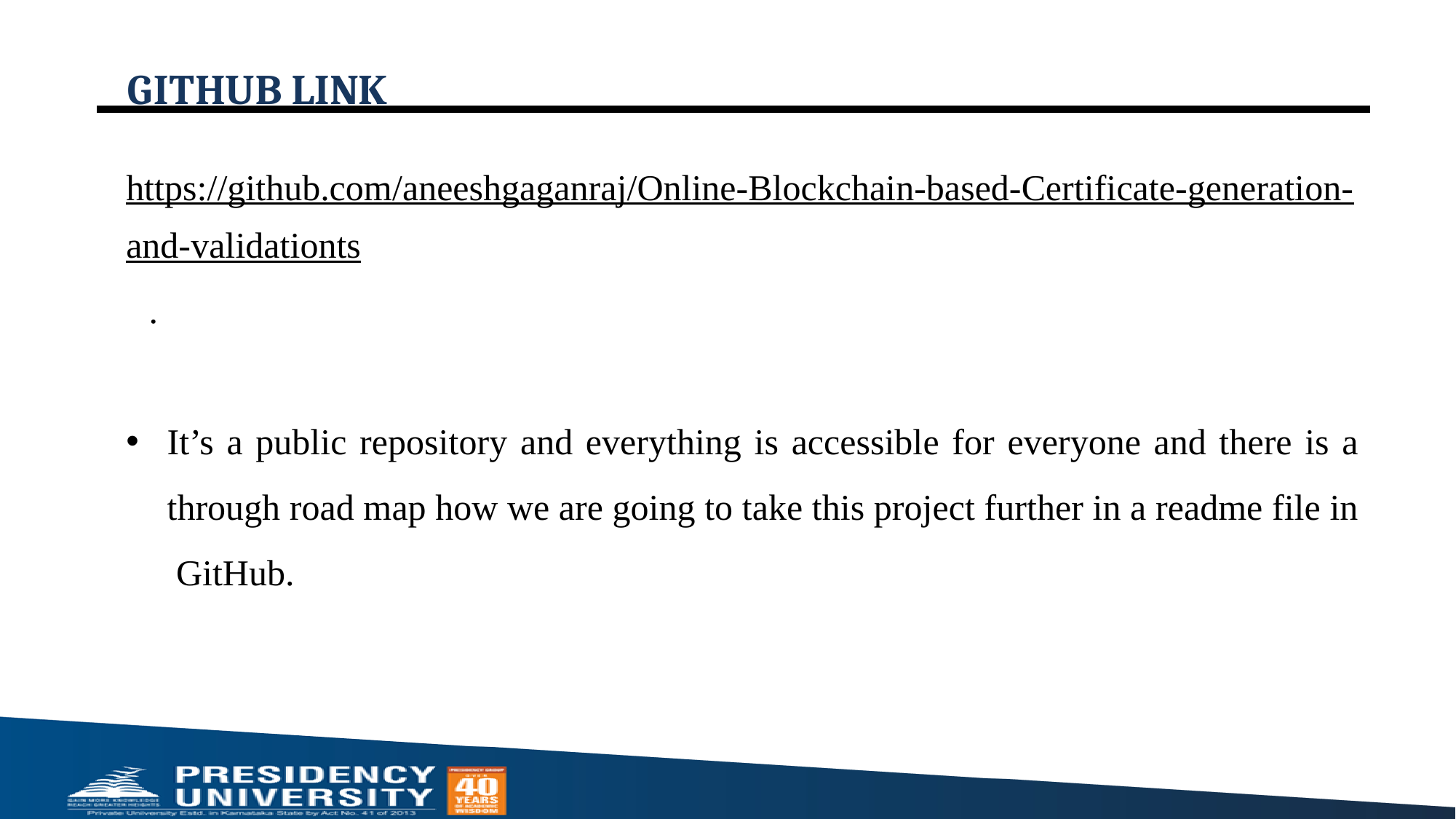

# GITHUB LINK

https://github.com/aneeshgaganraj/Online-Blockchain-based-Certificate-generation-and-validationts.

It’s a public repository and everything is accessible for everyone and there is a through road map how we are going to take this project further in a readme file in  GitHub.